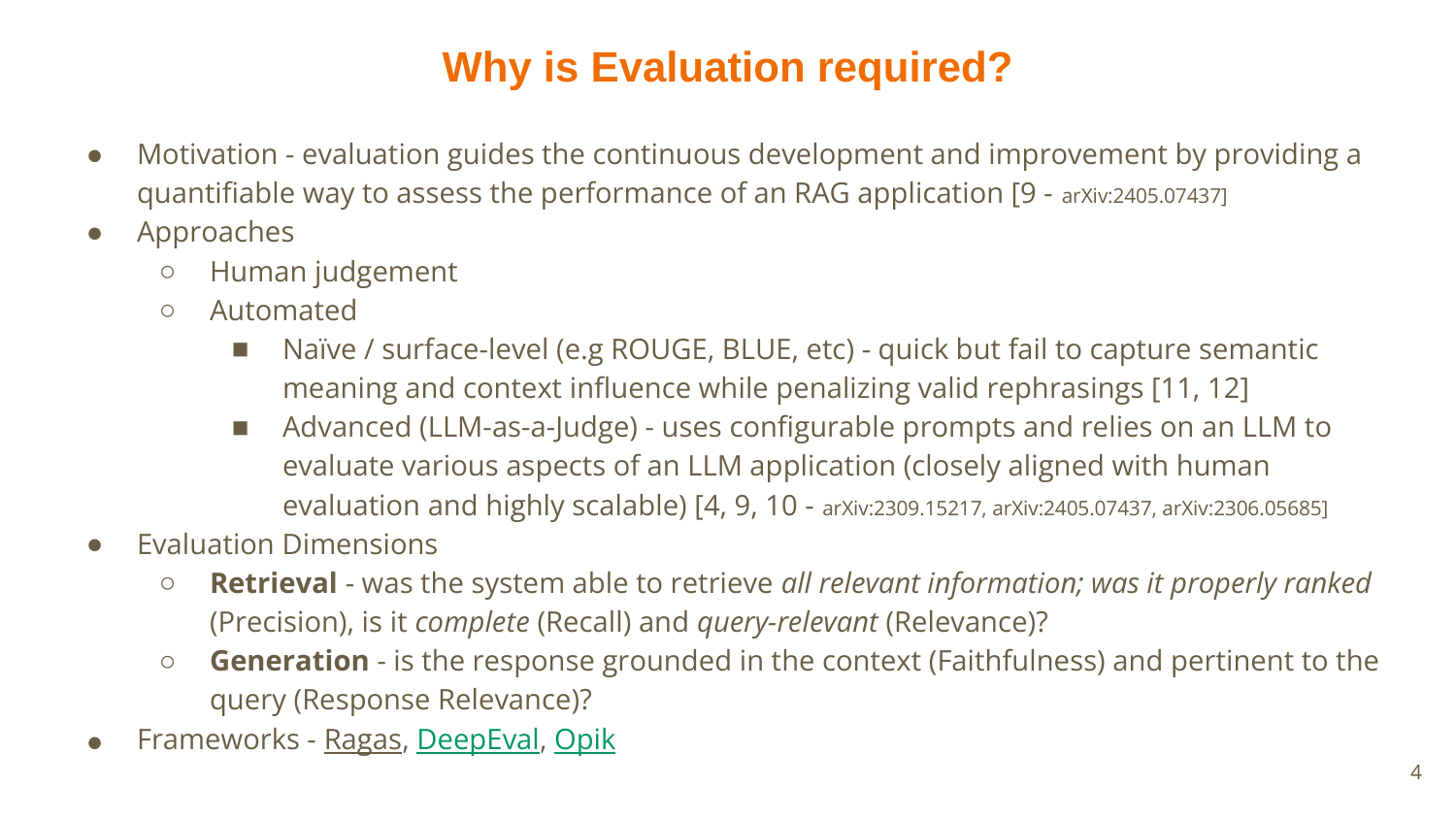

# Why is Evaluation required?
Motivation - evaluation guides the continuous development and improvement by providing a quantifiable way to assess the performance of an RAG application [9 - arXiv:2405.07437]
Approaches
Human judgement
Automated
Naïve / surface-level (e.g ROUGE, BLUE, etc) - quick but fail to capture semantic meaning and context influence while penalizing valid rephrasings [11, 12]
Advanced (LLM-as-a-Judge) - uses configurable prompts and relies on an LLM to evaluate various aspects of an LLM application (closely aligned with human evaluation and highly scalable) [4, 9, 10 - arXiv:2309.15217, arXiv:2405.07437, arXiv:2306.05685]
Evaluation Dimensions
Retrieval - was the system able to retrieve all relevant information; was it properly ranked (Precision), is it complete (Recall) and query-relevant (Relevance)?
Generation - is the response grounded in the context (Faithfulness) and pertinent to the query (Response Relevance)?
Frameworks - Ragas, DeepEval, Opik
4